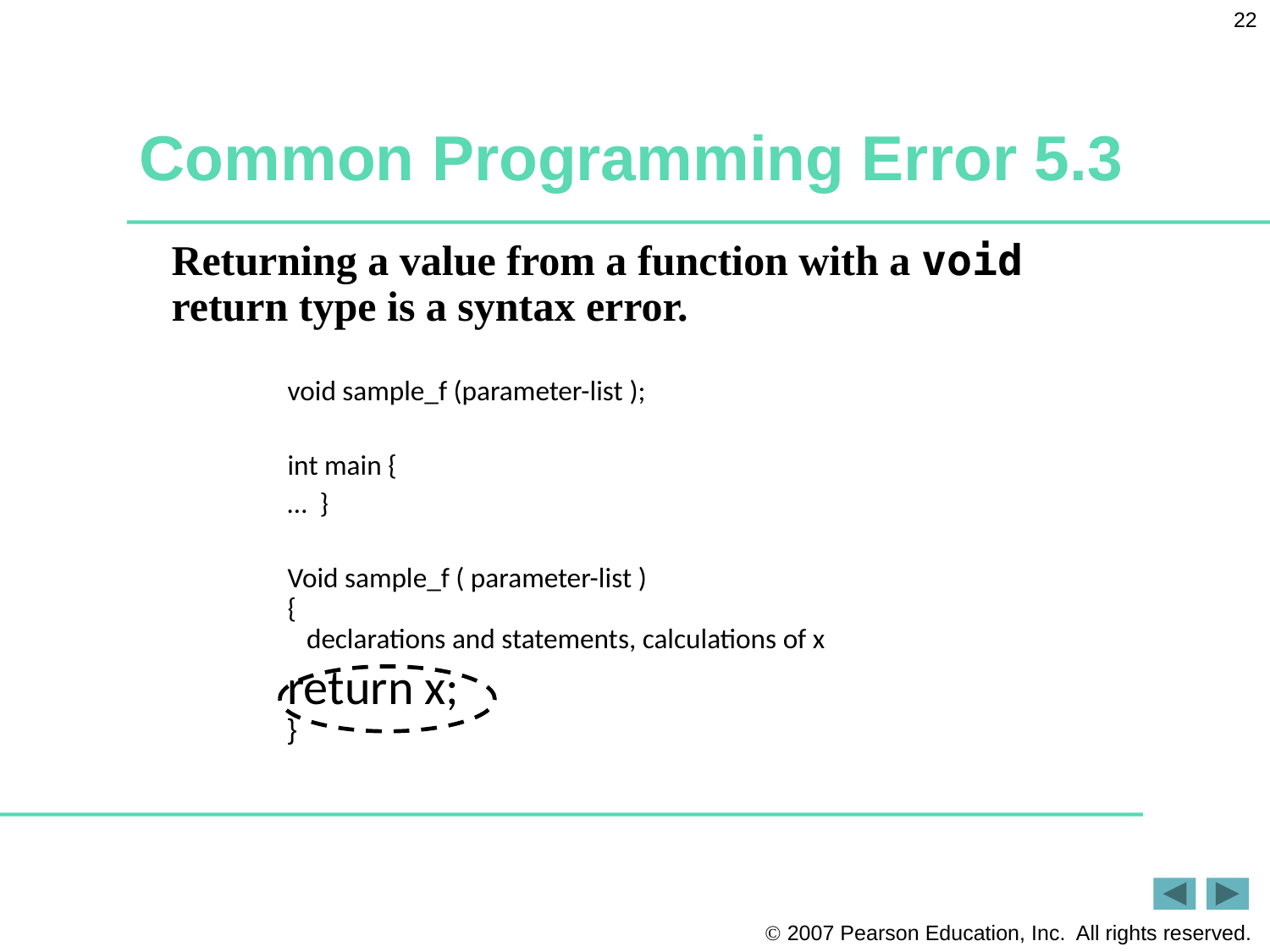

22
# Common Programming Error 5.3
Returning a value from a function with a void return type is a syntax error.
void sample_f (parameter-list );

int main {
…  }

Void sample_f ( parameter-list )
{
   declarations and statements, calculations of x
return x;
}